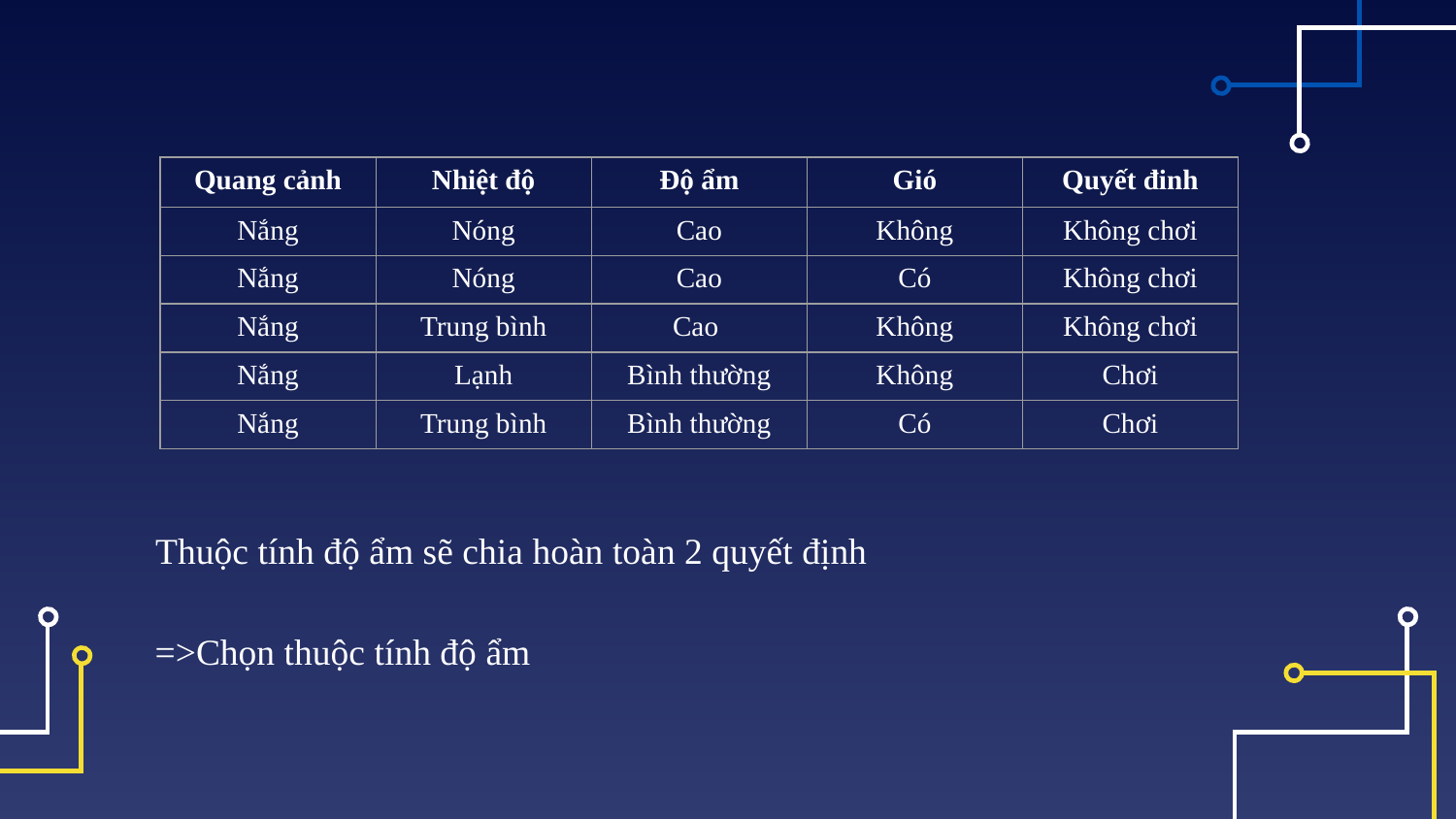

| Quang cảnh | Nhiệt độ | Độ ẩm | Gió | Quyết đinh |
| --- | --- | --- | --- | --- |
| Nắng | Nóng | Cao | Không | Không chơi |
| Nắng | Nóng | Cao | Có | Không chơi |
| Nắng | Trung bình | Cao | Không | Không chơi |
| Nắng | Lạnh | Bình thường | Không | Chơi |
| Nắng | Trung bình | Bình thường | Có | Chơi |
Thuộc tính độ ẩm sẽ chia hoàn toàn 2 quyết định
=>Chọn thuộc tính độ ẩm
45